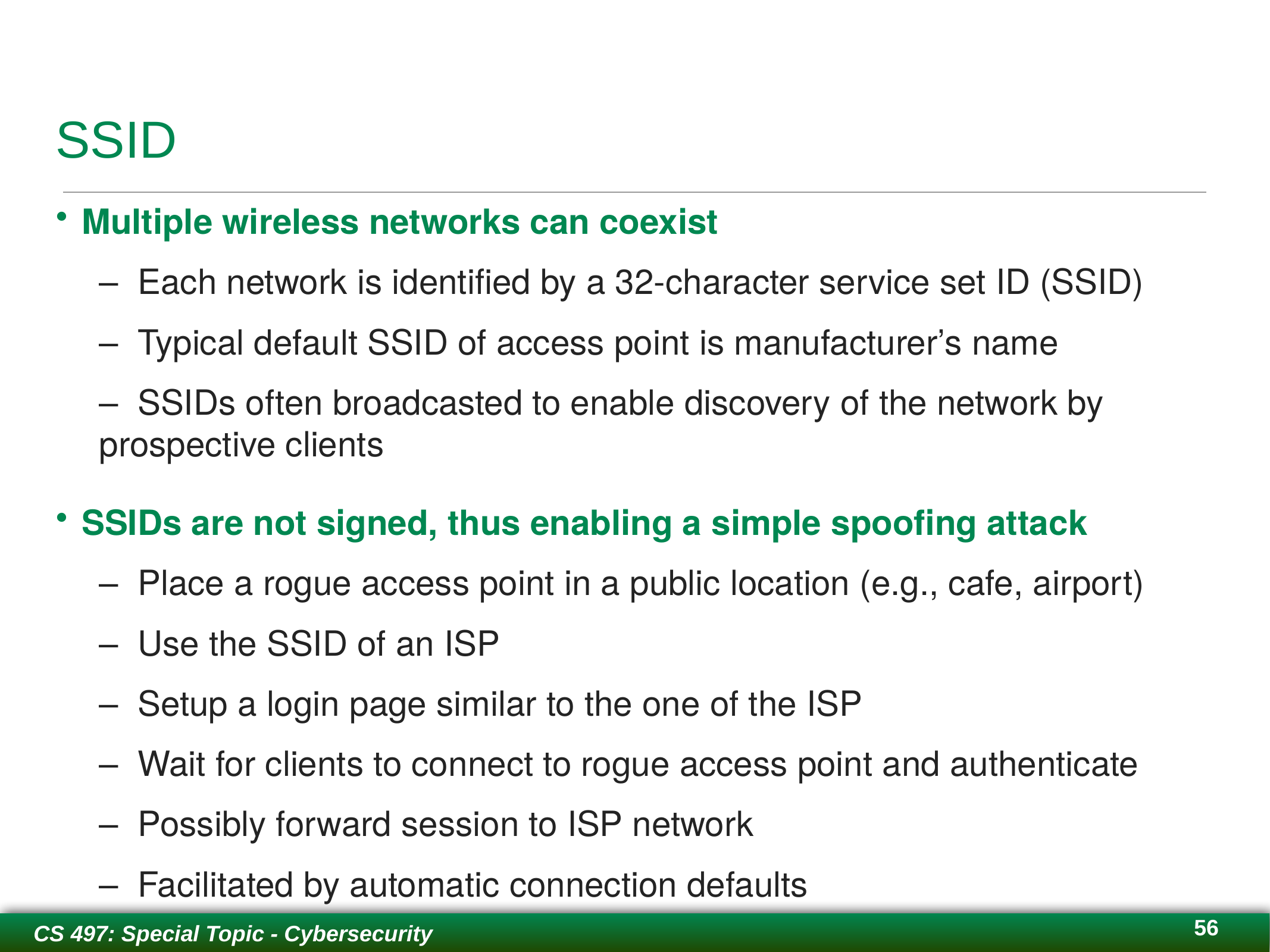

# SSID
Multiple wireless networks can coexist
–  Each network is identified by a 32-character service set ID (SSID)
–  Typical default SSID of access point is manufacturer’s name
–  SSIDs often broadcasted to enable discovery of the network by prospective clients
SSIDs are not signed, thus enabling a simple spoofing attack
–  Place a rogue access point in a public location (e.g., cafe, airport)
–  Use the SSID of an ISP
–  Setup a login page similar to the one of the ISP
–  Wait for clients to connect to rogue access point and authenticate
–  Possibly forward session to ISP network
–  Facilitated by automatic connection defaults
56